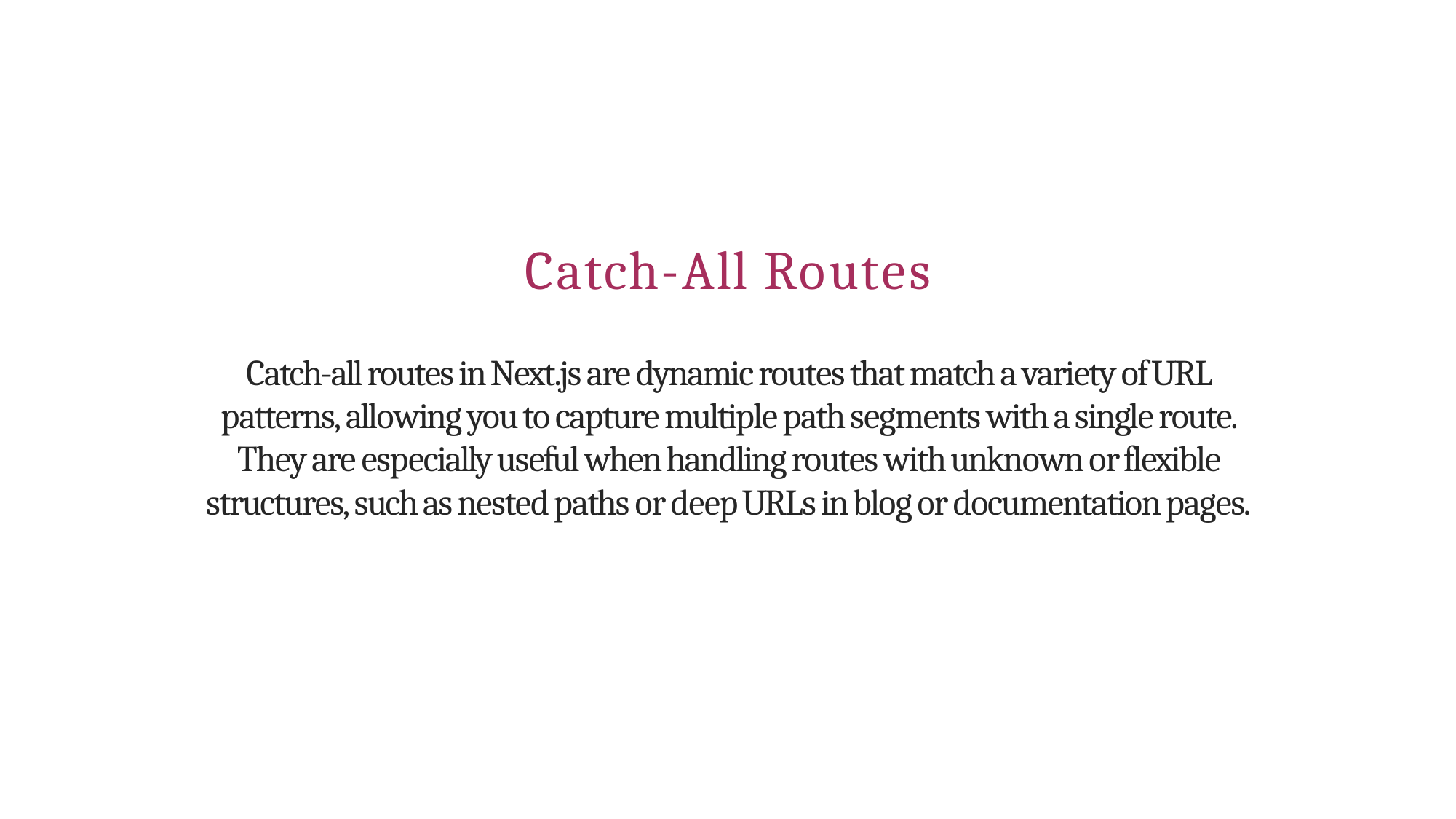

# Catch-All Routes
Catch-all routes in Next.js are dynamic routes that match a variety of URL patterns, allowing you to capture multiple path segments with a single route. They are especially useful when handling routes with unknown or flexible structures, such as nested paths or deep URLs in blog or documentation pages.